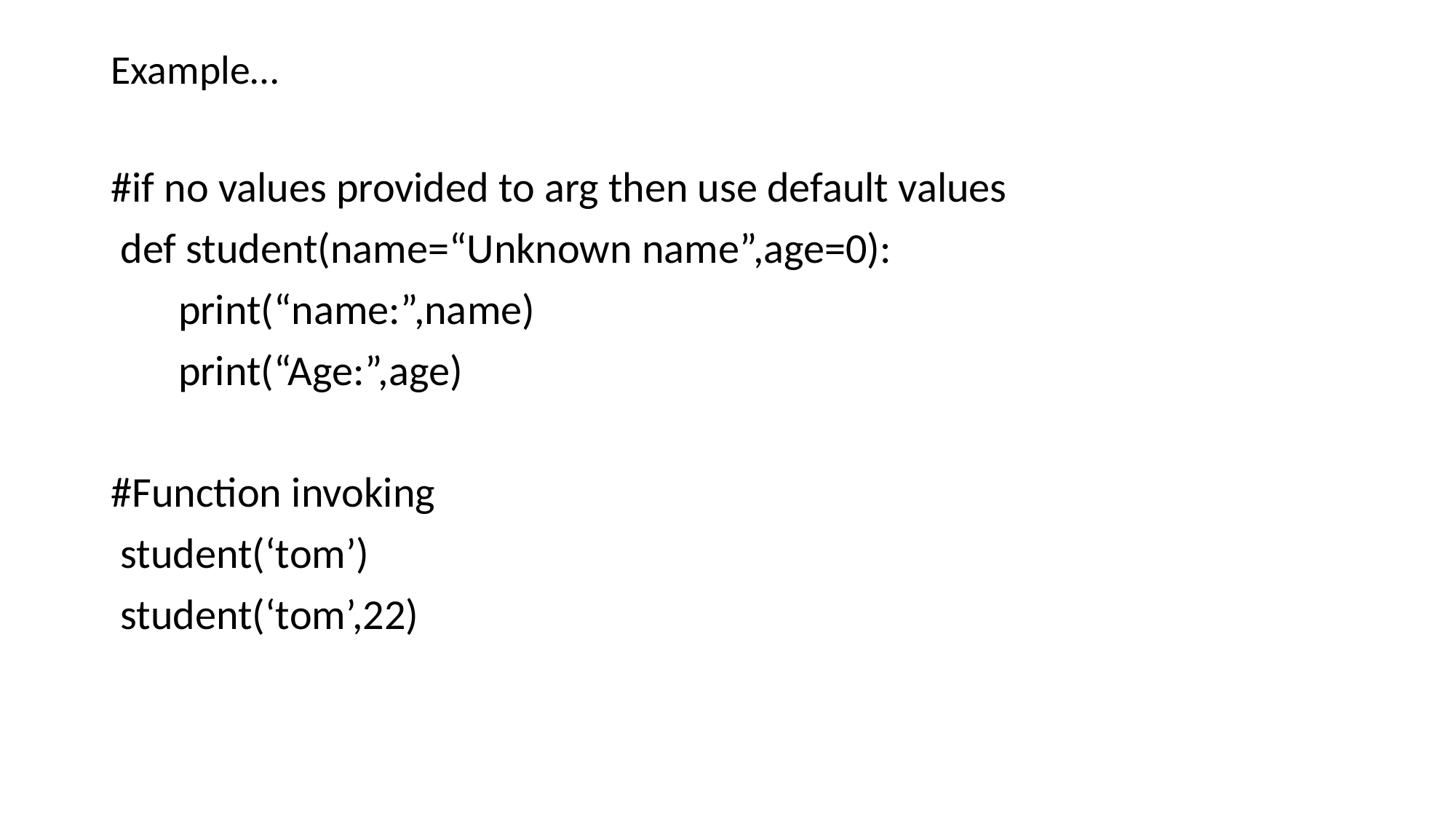

# Example…
#if no values provided to arg then use default values
 def student(name=“Unknown name”,age=0):
       print(“name:”,name)
       print(“Age:”,age)

#Function invoking
 student(‘tom’)
 student(‘tom’,22)